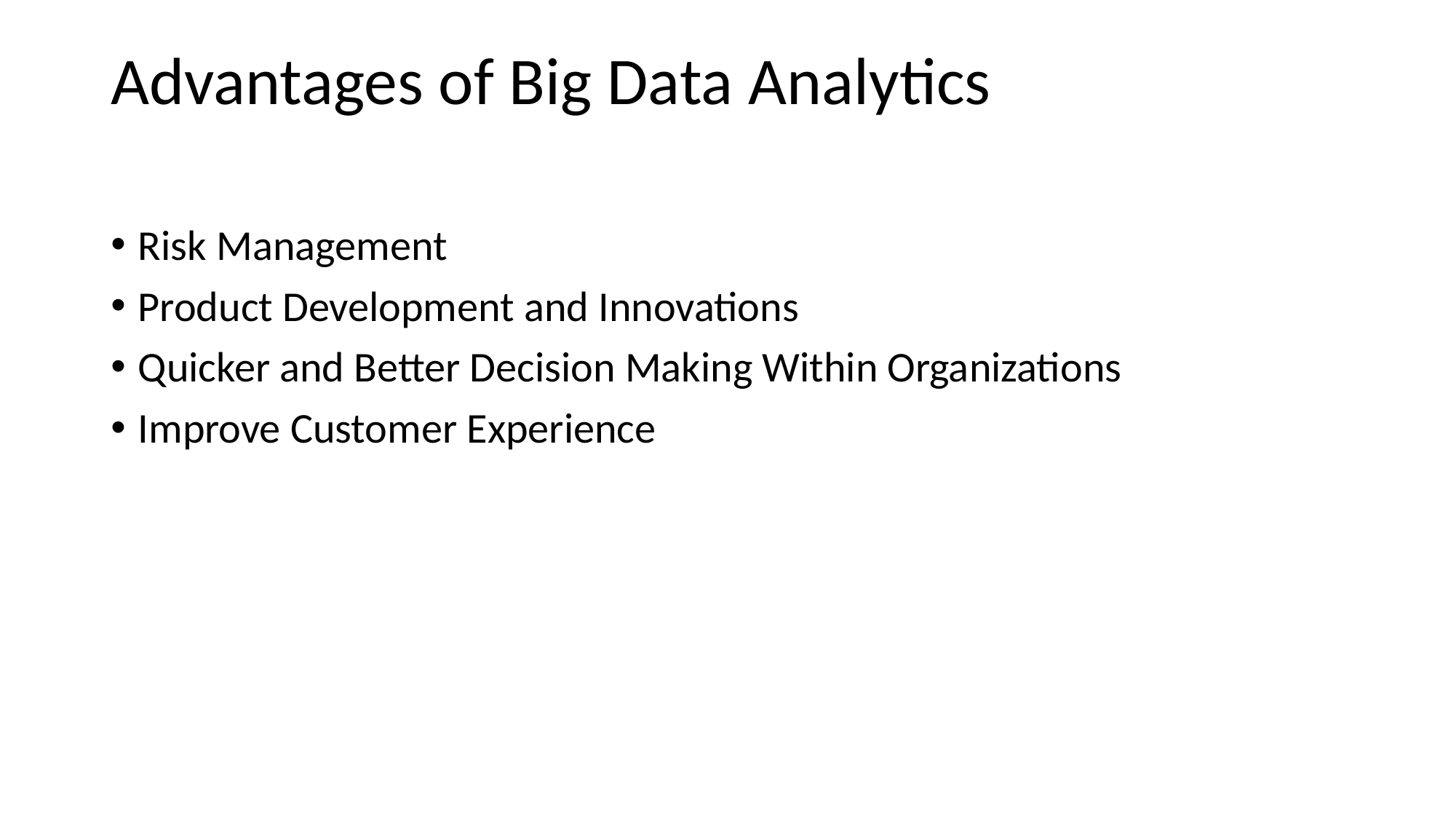

# Advantages of Big Data Analytics
Risk Management
Product Development and Innovations
Quicker and Better Decision Making Within Organizations
Improve Customer Experience